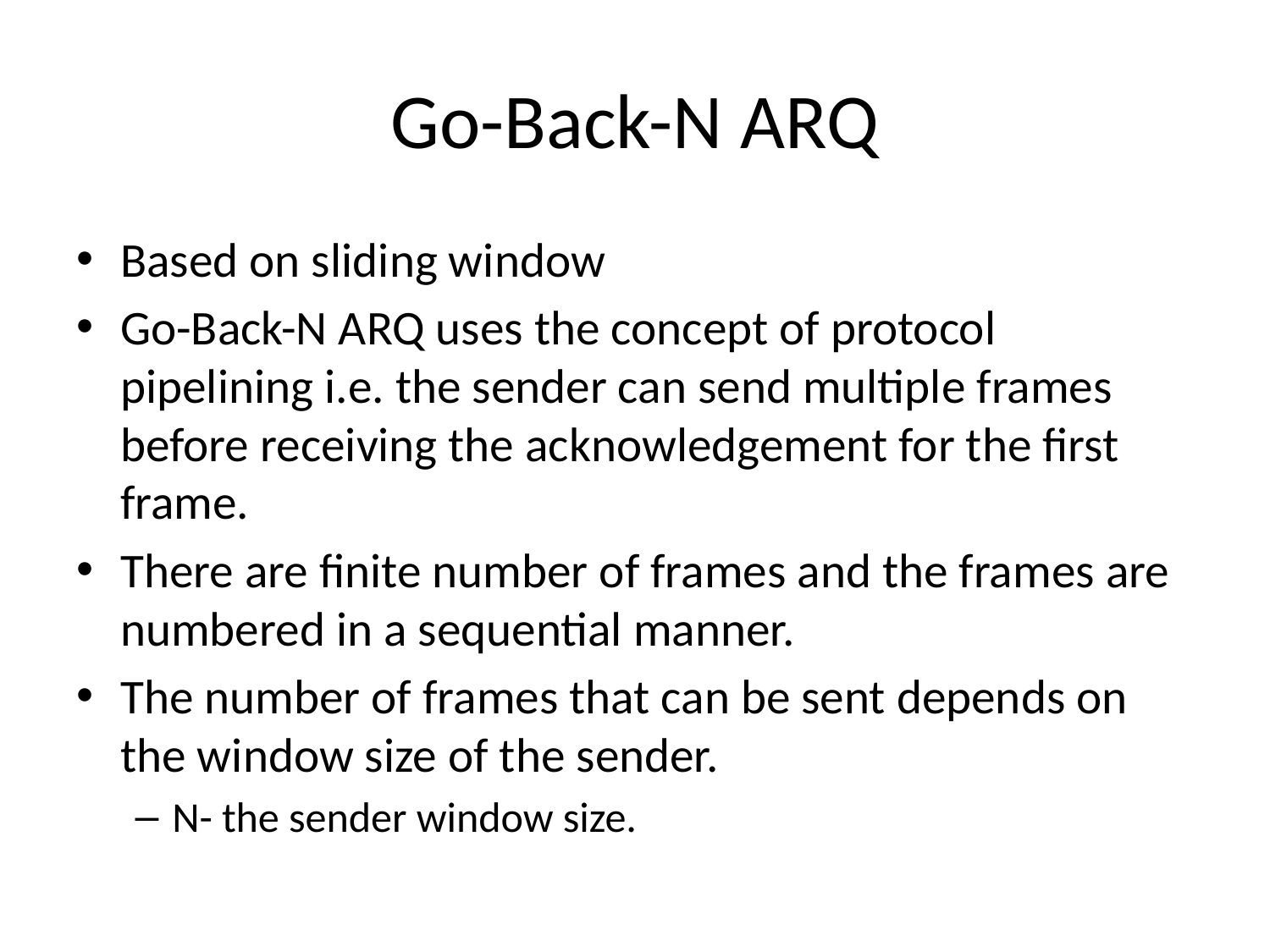

# Go-Back-N ARQ
Based on sliding window
Go-Back-N ARQ uses the concept of protocol pipelining i.e. the sender can send multiple frames before receiving the acknowledgement for the first frame.
There are finite number of frames and the frames are numbered in a sequential manner.
The number of frames that can be sent depends on the window size of the sender.
N- the sender window size.